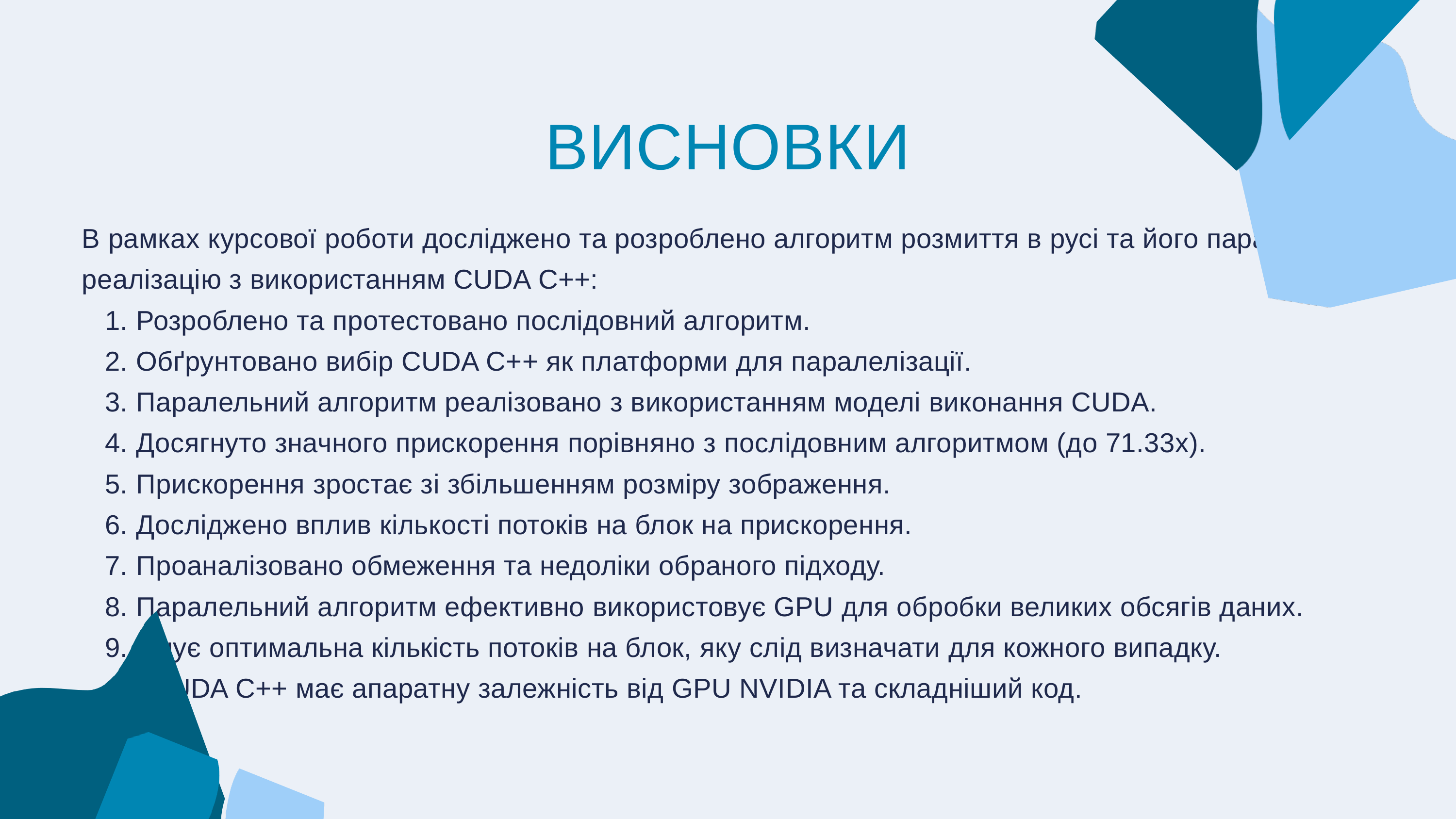

ВИСНОВКИ
В рамках курсової роботи досліджено та розроблено алгоритм розмиття в русі та його паралельну реалізацію з використанням CUDA C++:
 Розроблено та протестовано послідовний алгоритм.
 Обґрунтовано вибір CUDA C++ як платформи для паралелізації.
 Паралельний алгоритм реалізовано з використанням моделі виконання CUDA.
 Досягнуто значного прискорення порівняно з послідовним алгоритмом (до 71.33x).
 Прискорення зростає зі збільшенням розміру зображення.
 Досліджено вплив кількості потоків на блок на прискорення.
 Проаналізовано обмеження та недоліки обраного підходу.
 Паралельний алгоритм ефективно використовує GPU для обробки великих обсягів даних.
 Існує оптимальна кількість потоків на блок, яку слід визначати для кожного випадку.
 CUDA C++ має апаратну залежність від GPU NVIDIA та складніший код.